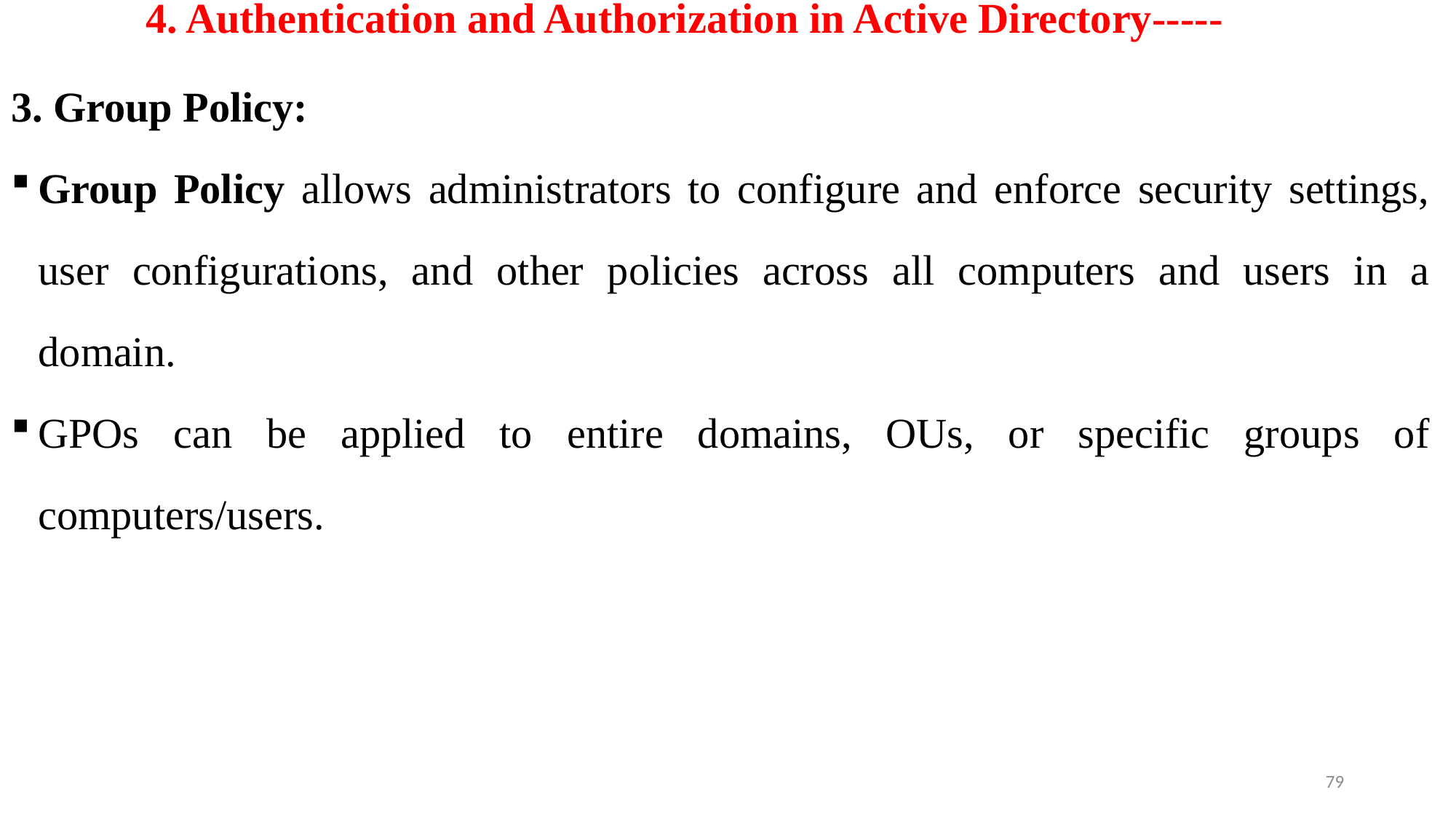

# 4. Authentication and Authorization in Active Directory-----
3. Group Policy:
Group Policy allows administrators to configure and enforce security settings, user configurations, and other policies across all computers and users in a domain.
GPOs can be applied to entire domains, OUs, or specific groups of computers/users.
79